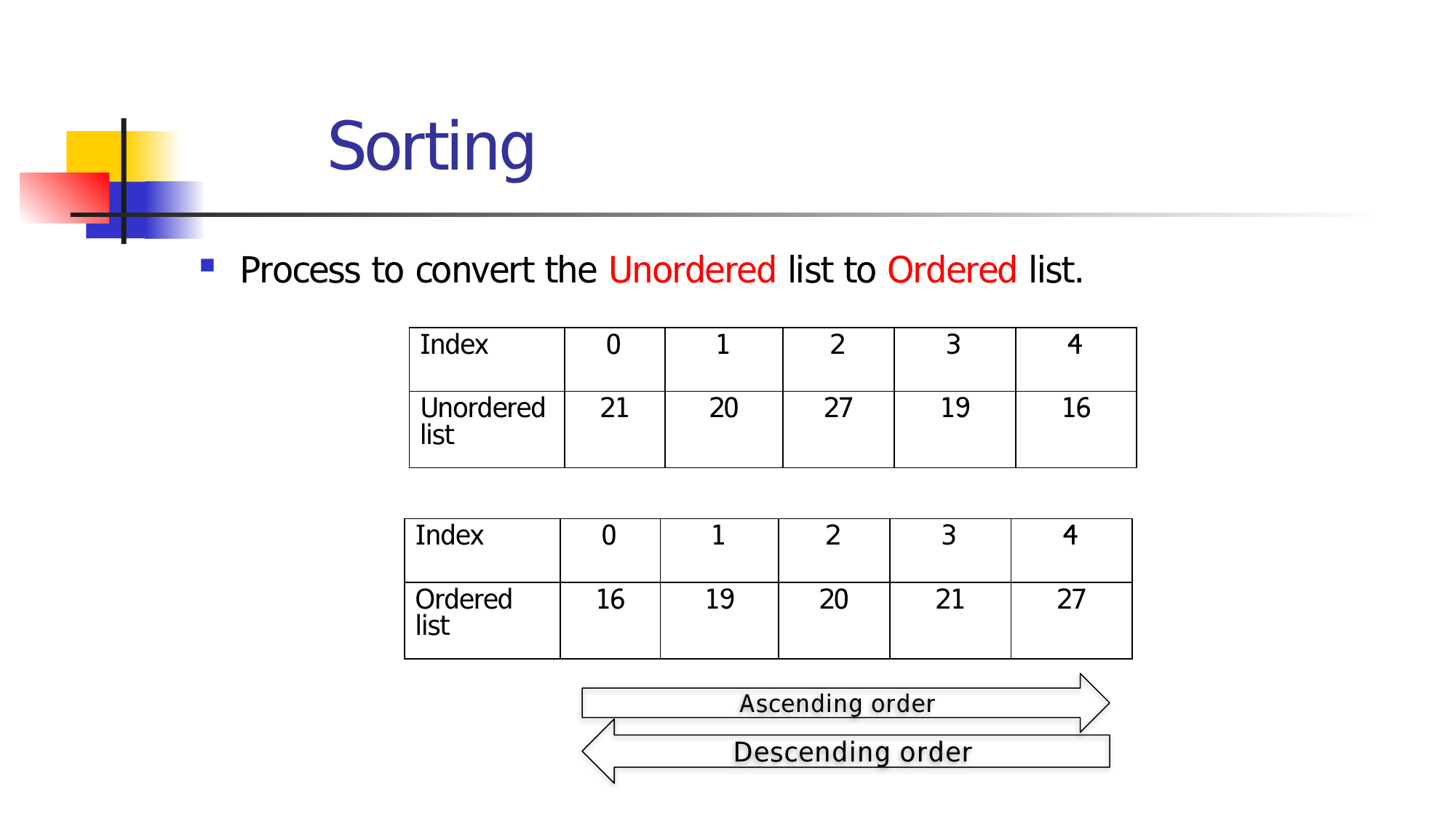

# Sorting
Process to convert the Unordered list to Ordered list.
| Index | 0 | 1 | 2 | 3 | 4 |
| --- | --- | --- | --- | --- | --- |
| Unordered list | 21 | 20 | 27 | 19 | 16 |
| Index | 0 | 1 | 2 | 3 | 4 |
| --- | --- | --- | --- | --- | --- |
| Ordered list | 16 | 19 | 20 | 21 | 27 |
Ascending order
Descending order